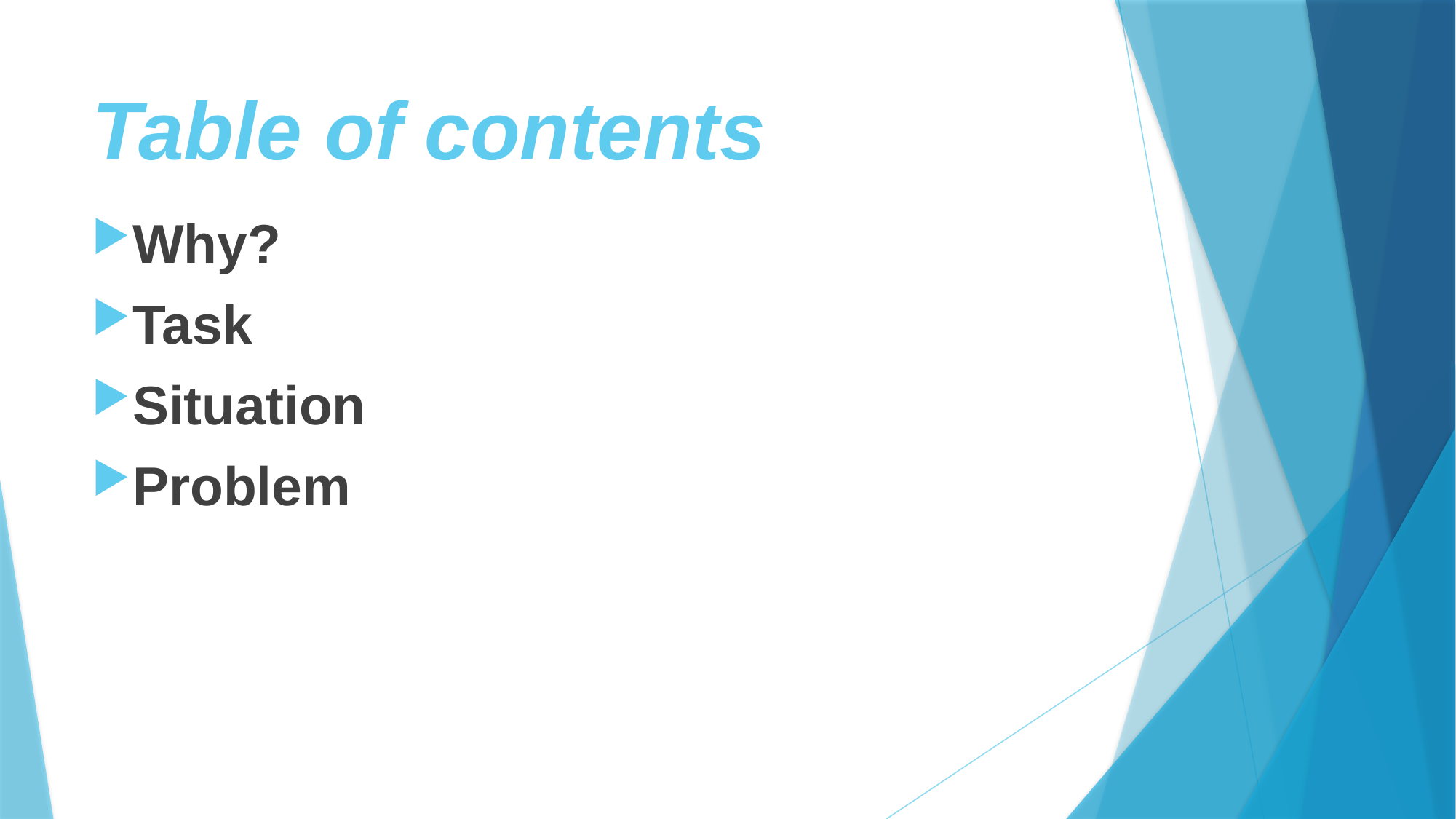

# Table of contents
Why?
Task
Situation
Problem